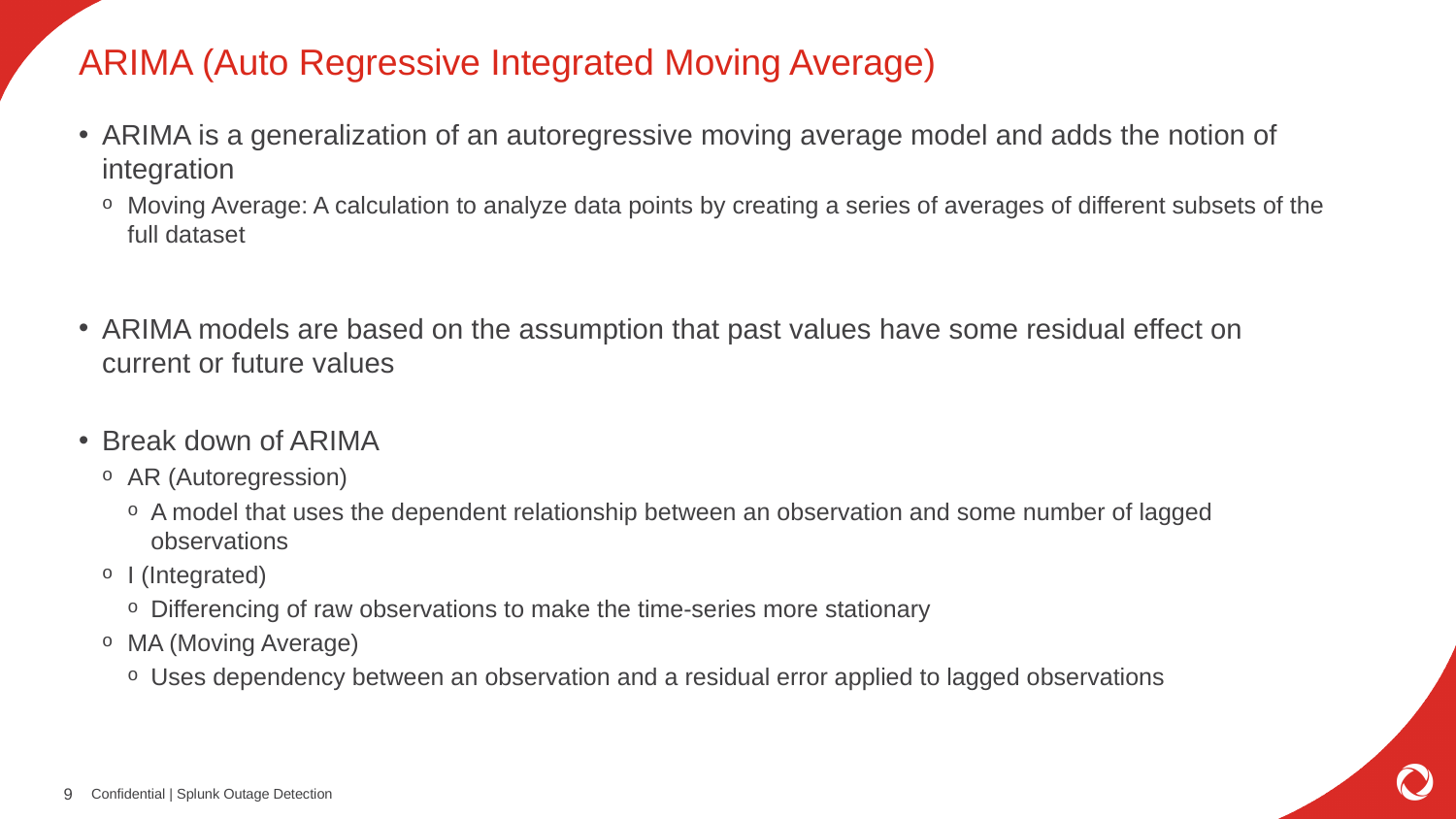

# ARIMA (Auto Regressive Integrated Moving Average)

ARIMA is a generalization of an autoregressive moving average model and adds the notion of integration
Moving Average: A calculation to analyze data points by creating a series of averages of different subsets of the full dataset

ARIMA models are based on the assumption that past values have some residual effect on current or future values

Break down of ARIMA
AR (Autoregression)
A model that uses the dependent relationship between an observation and some number of lagged observations
I (Integrated)
Differencing of raw observations to make the time-series more stationary
MA (Moving Average)
Uses dependency between an observation and a residual error applied to lagged observations

Confidential | Splunk Outage Detection